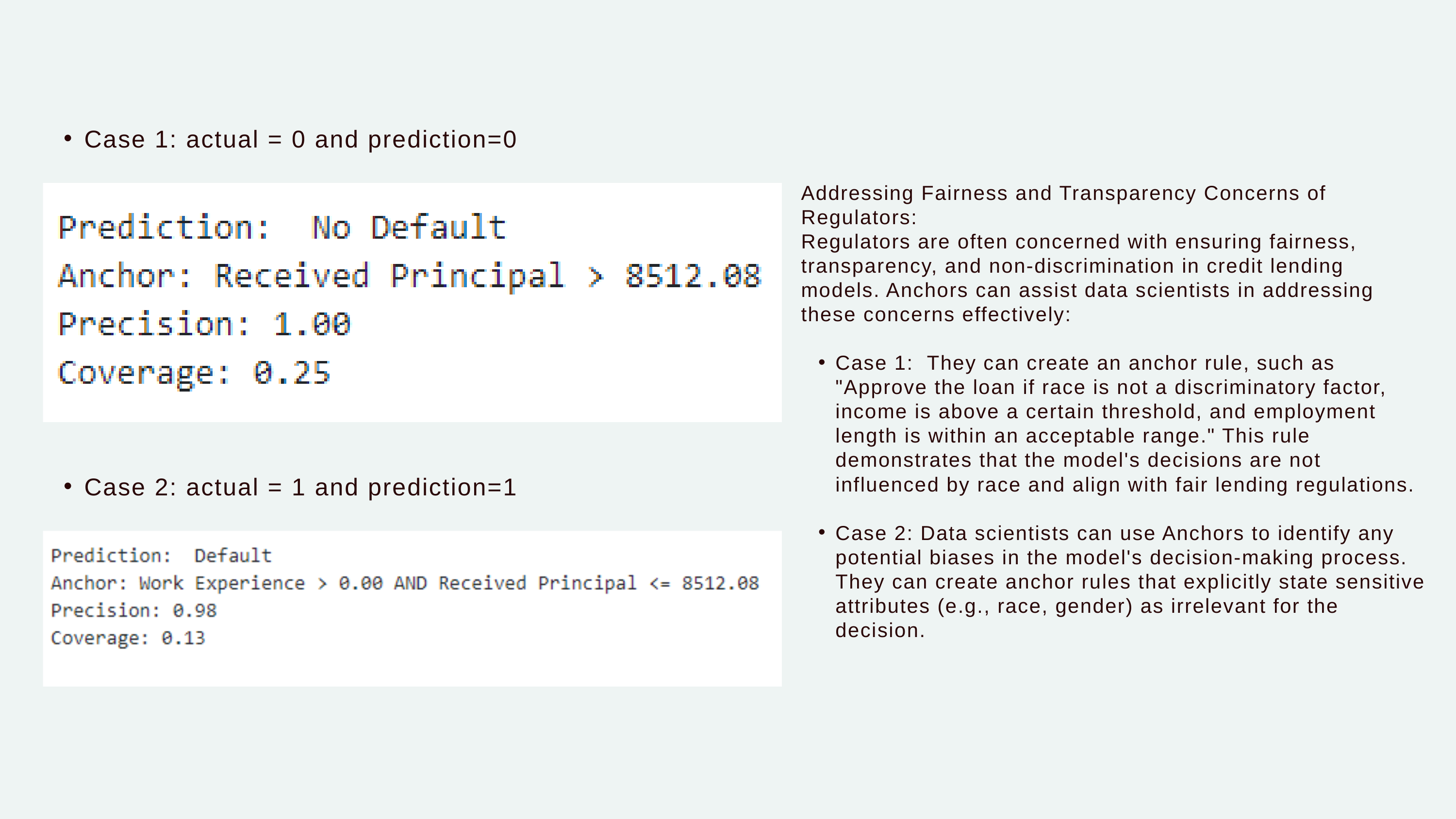

Case 1: actual = 0 and prediction=0

Addressing Fairness and Transparency Concerns of Regulators:
Regulators are often concerned with ensuring fairness, transparency, and non-discrimination in credit lending models. Anchors can assist data scientists in addressing these concerns effectively:

Case 1:  They can create an anchor rule, such as "Approve the loan if race is not a discriminatory factor, income is above a certain threshold, and employment length is within an acceptable range." This rule demonstrates that the model's decisions are not influenced by race and align with fair lending regulations.

Case 2: Data scientists can use Anchors to identify any potential biases in the model's decision-making process. They can create anchor rules that explicitly state sensitive attributes (e.g., race, gender) as irrelevant for the decision.

Case 2: actual = 1 and prediction=1